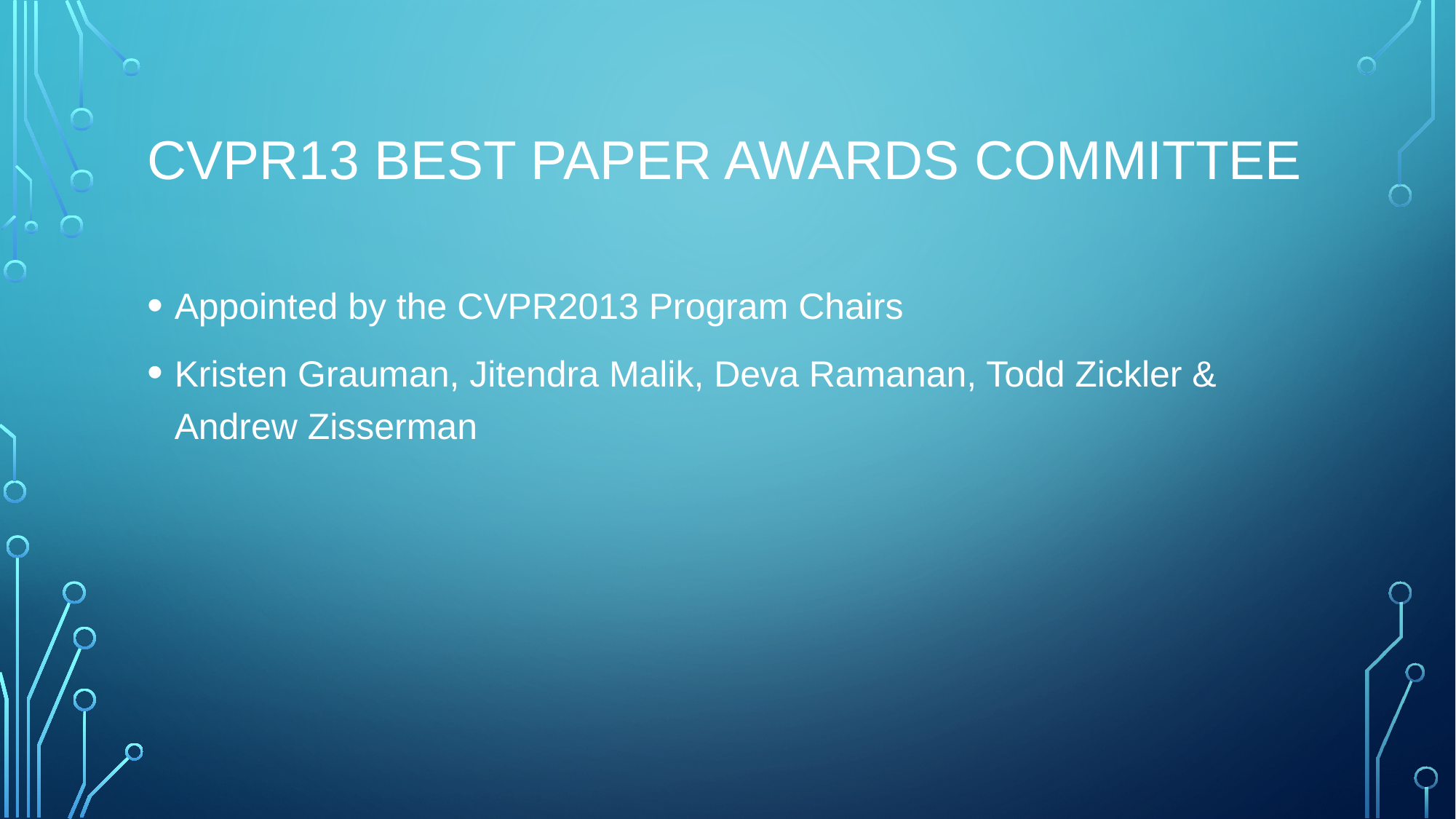

# Cvpr13 best paper awards committee
Appointed by the CVPR2013 Program Chairs
Kristen Grauman, Jitendra Malik, Deva Ramanan, Todd Zickler & Andrew Zisserman